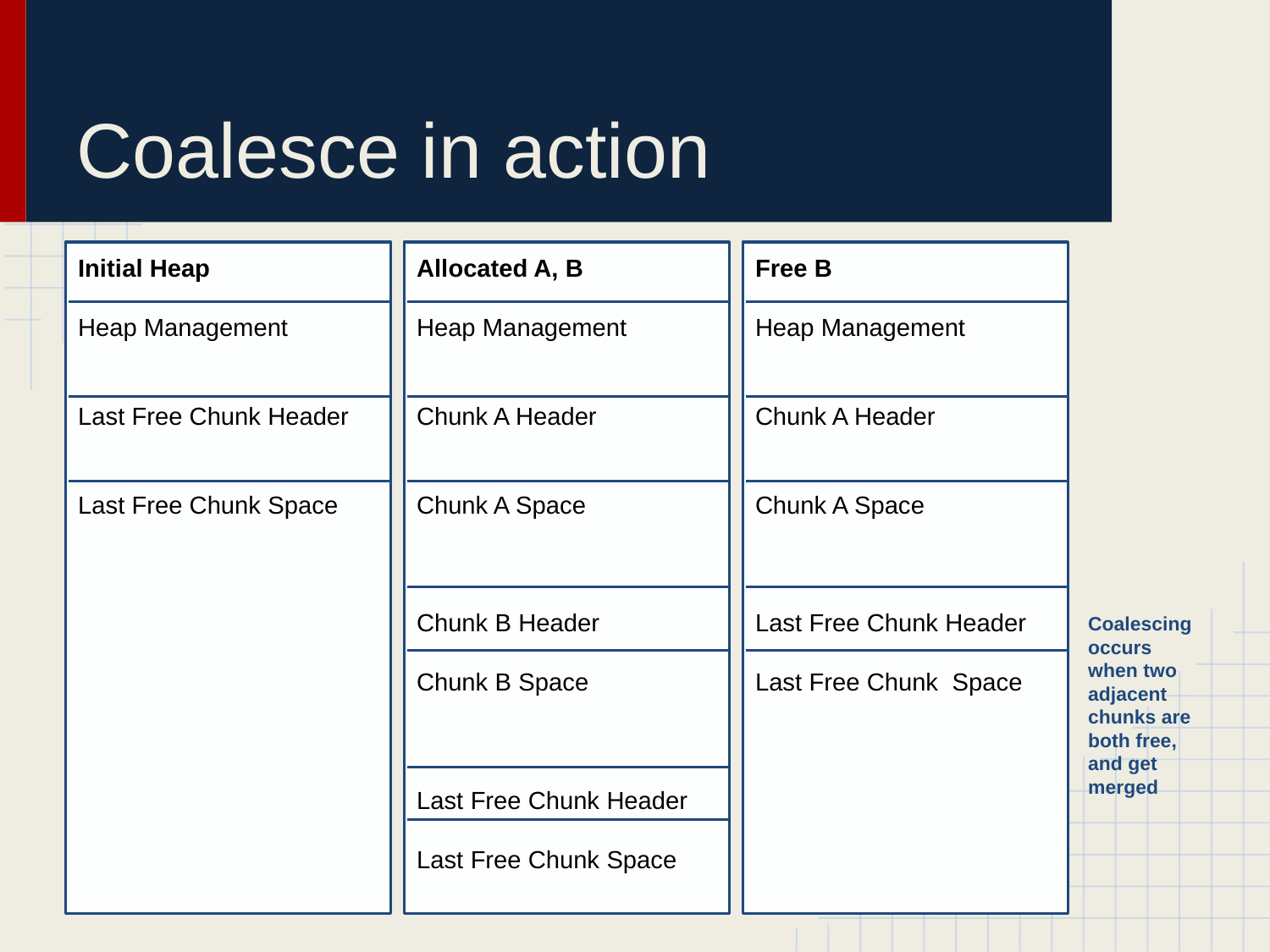

# Coalesce in action
Initial Heap

Heap Management

Last Free Chunk Header

Last Free Chunk Space

Allocated A, B

Heap Management

Chunk A Header

Chunk A Space

Chunk B Header

Chunk B Space

Last Free Chunk Header

Last Free Chunk Space

Free B

Heap Management

Chunk A Header

Chunk A Space

Last Free Chunk Header

Last Free Chunk  Space

Coalescing occurs when two adjacent chunks are both free, and get merged